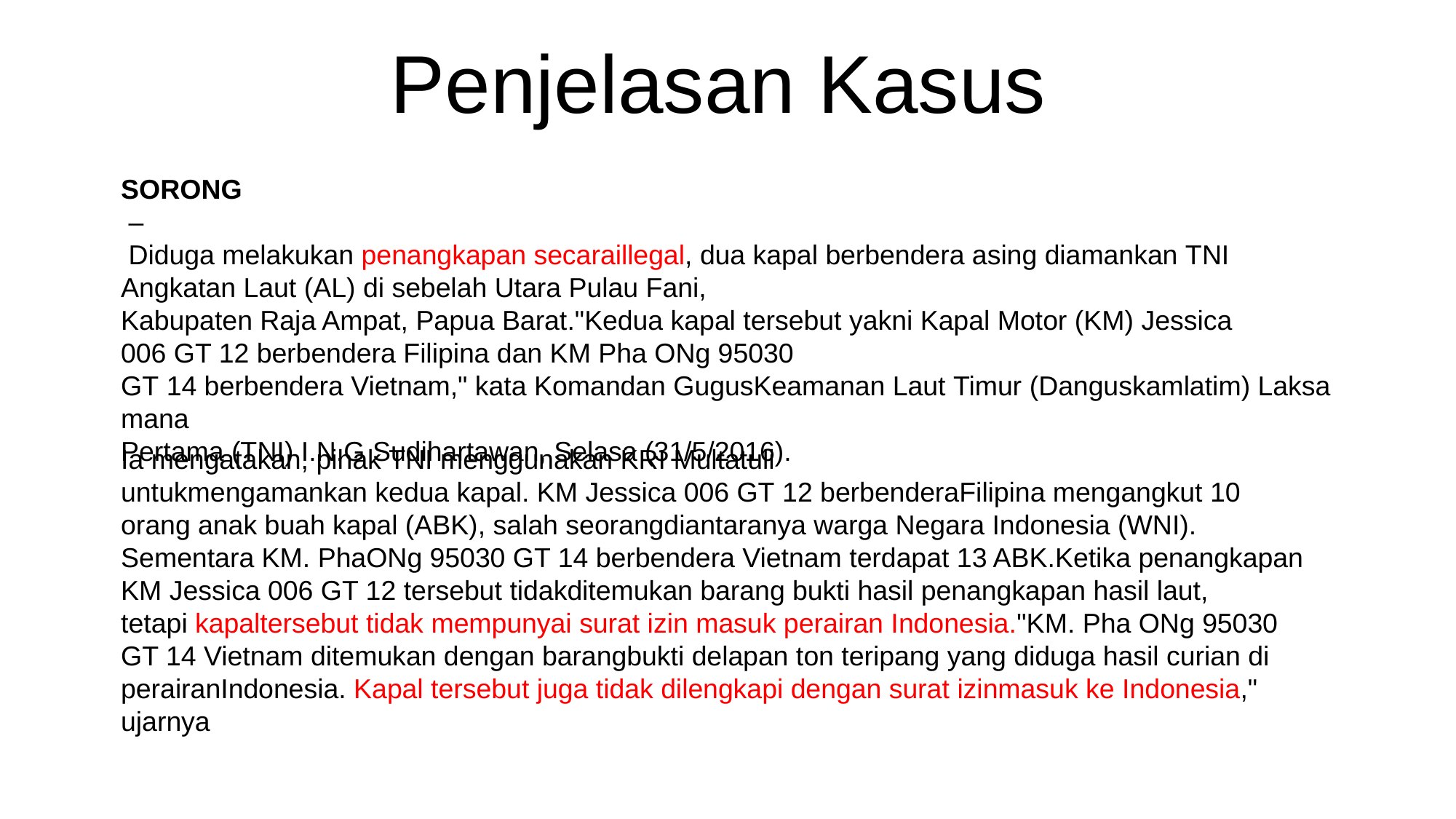

Penjelasan Kasus
SORONG
 –
 Diduga melakukan penangkapan secaraillegal, dua kapal berbendera asing diamankan TNI
Angkatan Laut (AL) di sebelah Utara Pulau Fani,
Kabupaten Raja Ampat, Papua Barat."Kedua kapal tersebut yakni Kapal Motor (KM) Jessica
006 GT 12 berbendera Filipina dan KM Pha ONg 95030
GT 14 berbendera Vietnam," kata Komandan GugusKeamanan Laut Timur (Danguskamlatim) Laksamana
Pertama (TNI) I.N.G Sudihartawan, Selasa (31/5/2016).
Ia mengatakan, pihak TNI menggunakan KRI Multatuli untukmengamankan kedua kapal. KM Jessica 006 GT 12 berbenderaFilipina mengangkut 10 orang anak buah kapal (ABK), salah seorangdiantaranya warga Negara Indonesia (WNI). Sementara KM. PhaONg 95030 GT 14 berbendera Vietnam terdapat 13 ABK.Ketika penangkapan KM Jessica 006 GT 12 tersebut tidakditemukan barang bukti hasil penangkapan hasil laut, tetapi kapaltersebut tidak mempunyai surat izin masuk perairan Indonesia."KM. Pha ONg 95030 GT 14 Vietnam ditemukan dengan barangbukti delapan ton teripang yang diduga hasil curian di perairanIndonesia. Kapal tersebut juga tidak dilengkapi dengan surat izinmasuk ke Indonesia," ujarnya